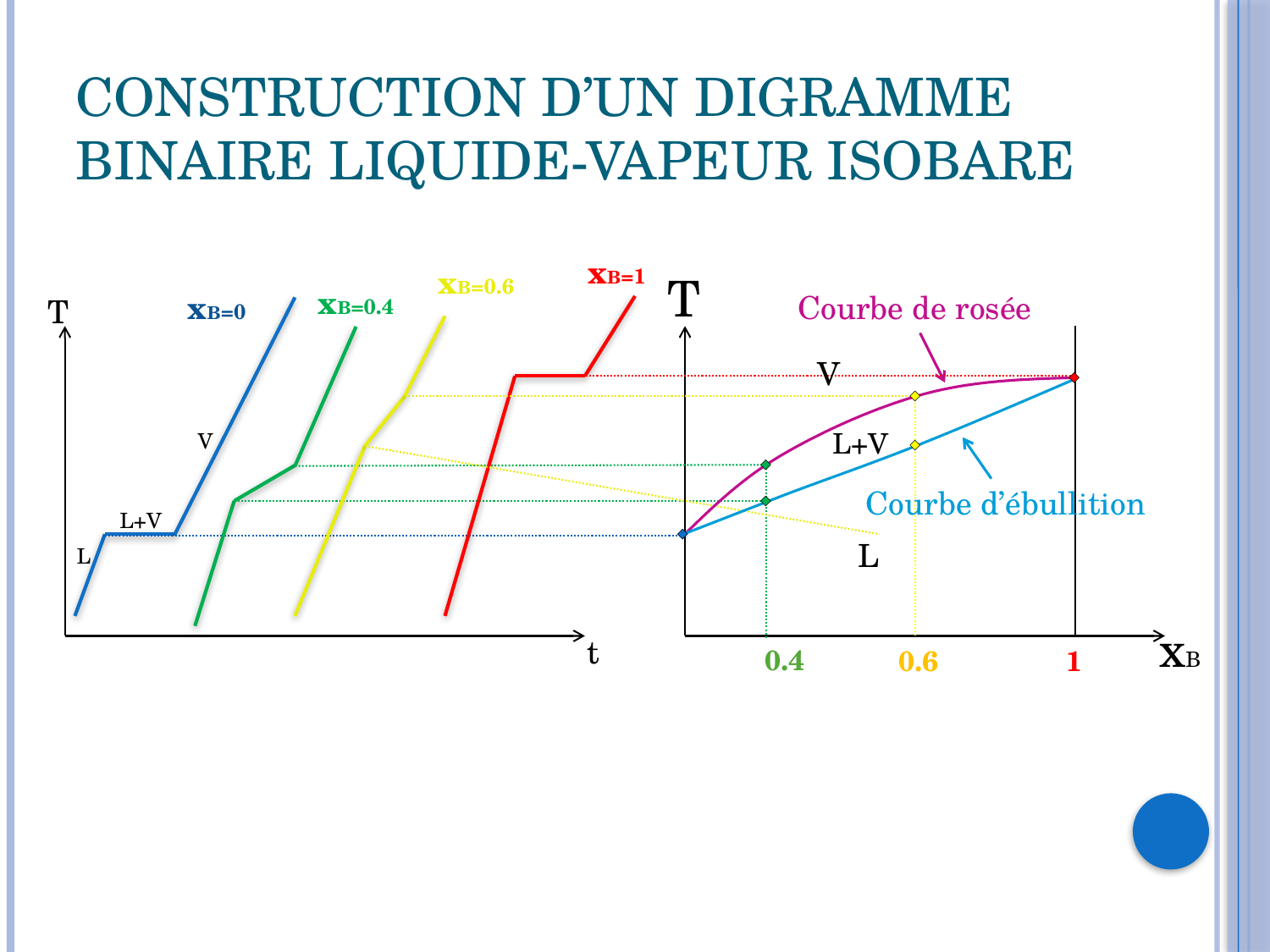

# Construction d’un digramme binaire liquide-vapeur isobare
xB=1
xB=0.6
T
xB=0.4
xB=0
Courbe de rosée
T

V

L+V
V

Courbe d’ébullition

L+V

L
L
xB
t
0.4
0.6
1